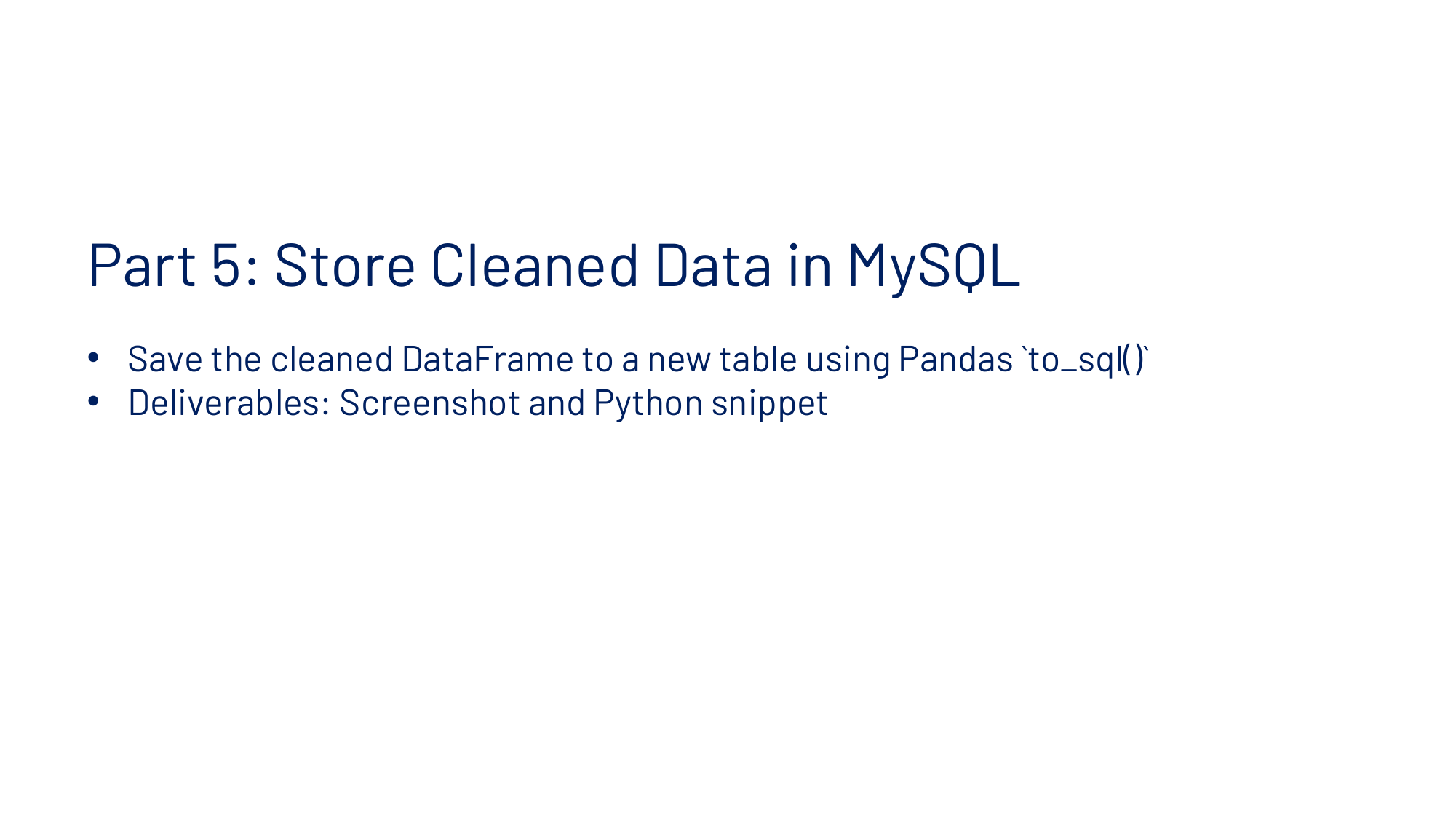

Part 5: Store Cleaned Data in MySQL

Save the cleaned DataFrame to a new table using Pandas `to_sql()`
Deliverables: Screenshot and Python snippet